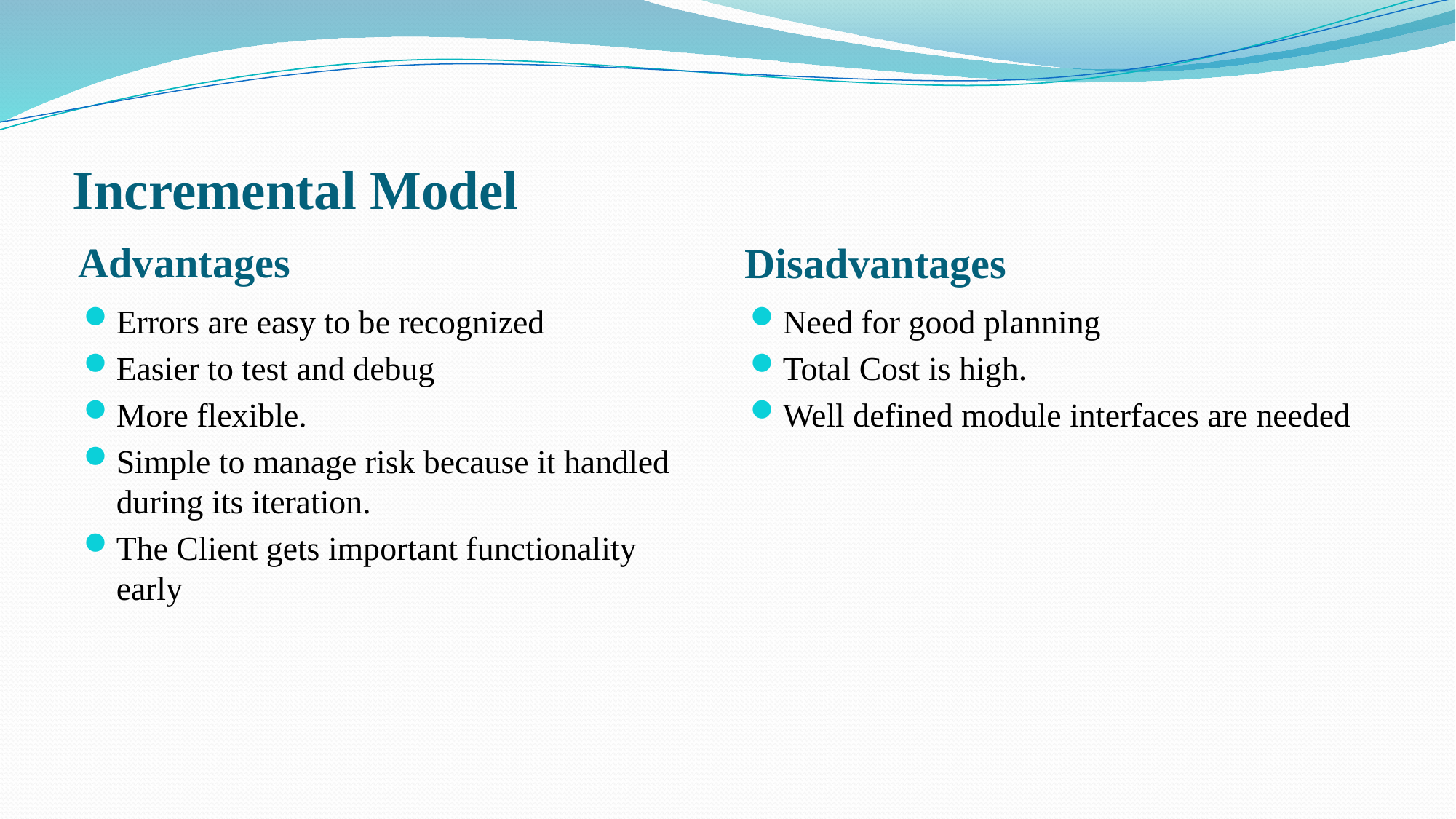

# Incremental Model
Advantages
Disadvantages
Errors are easy to be recognized
Easier to test and debug
More flexible.
Simple to manage risk because it handled during its iteration.
The Client gets important functionality early
Need for good planning
Total Cost is high.
Well defined module interfaces are needed